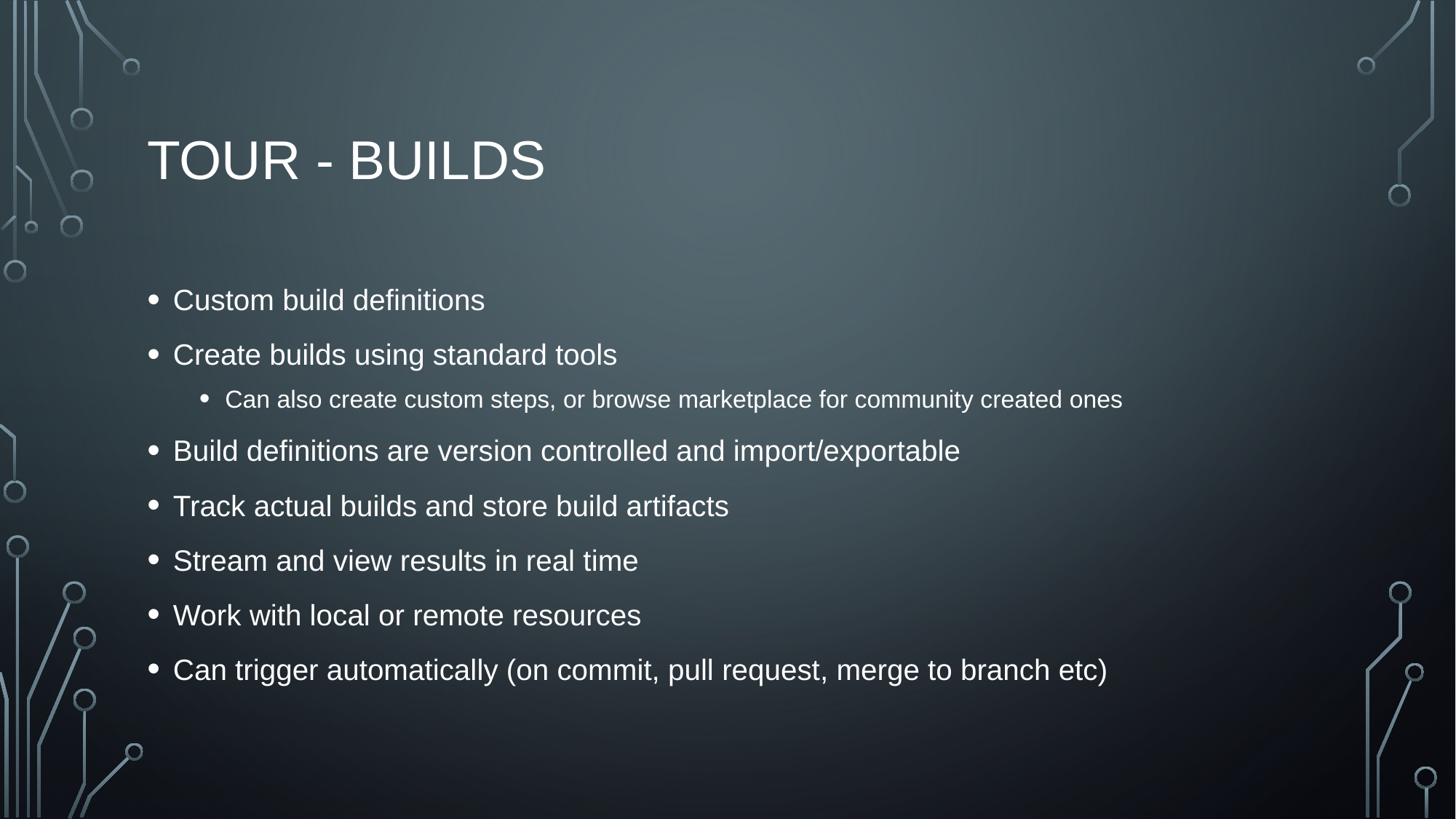

# Tour - Builds
Custom build definitions
Create builds using standard tools
Can also create custom steps, or browse marketplace for community created ones
Build definitions are version controlled and import/exportable
Track actual builds and store build artifacts
Stream and view results in real time
Work with local or remote resources
Can trigger automatically (on commit, pull request, merge to branch etc)